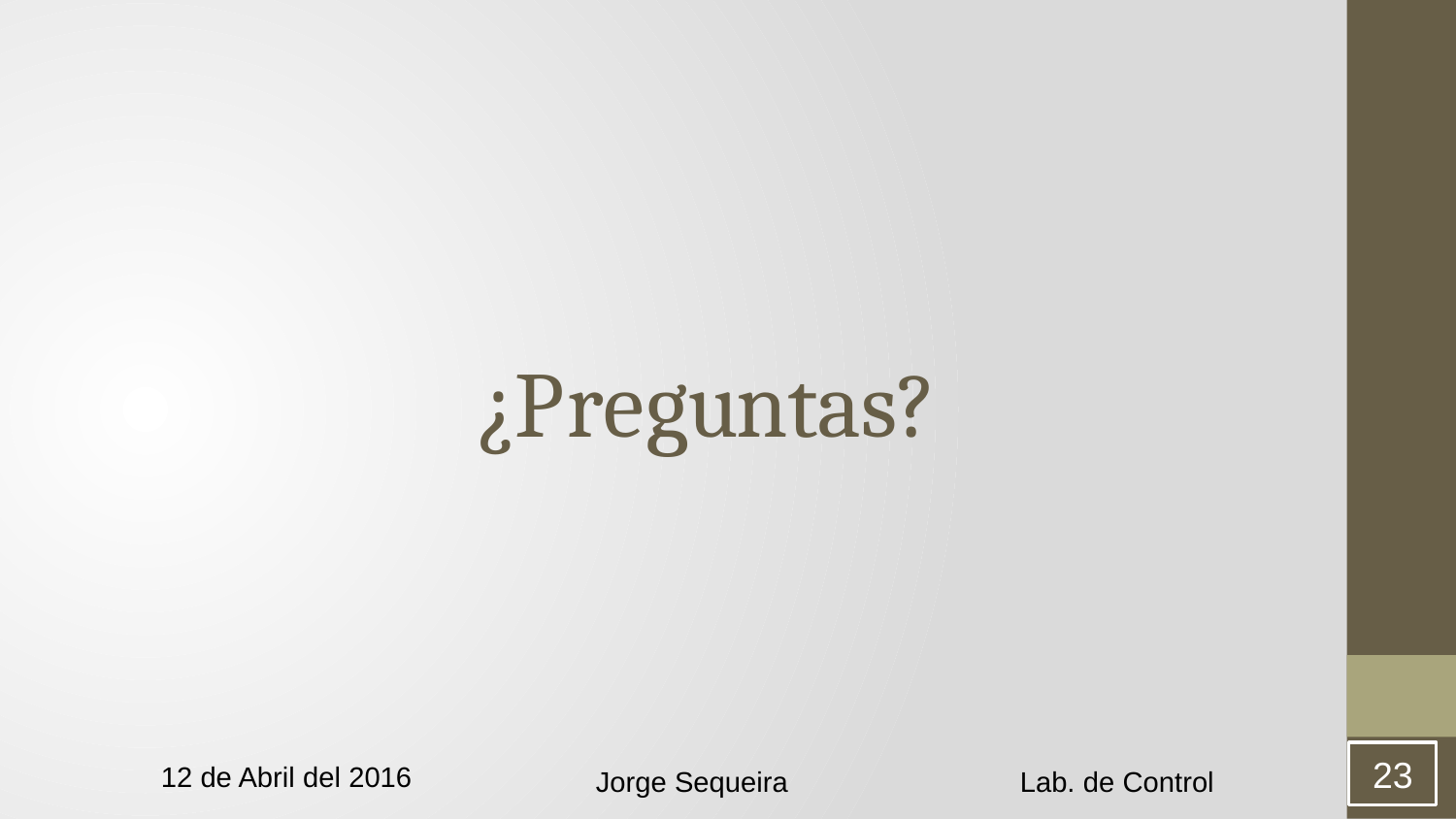

# ¿Preguntas?
23
12 de Abril del 2016
Lab. de Control
Jorge Sequeira